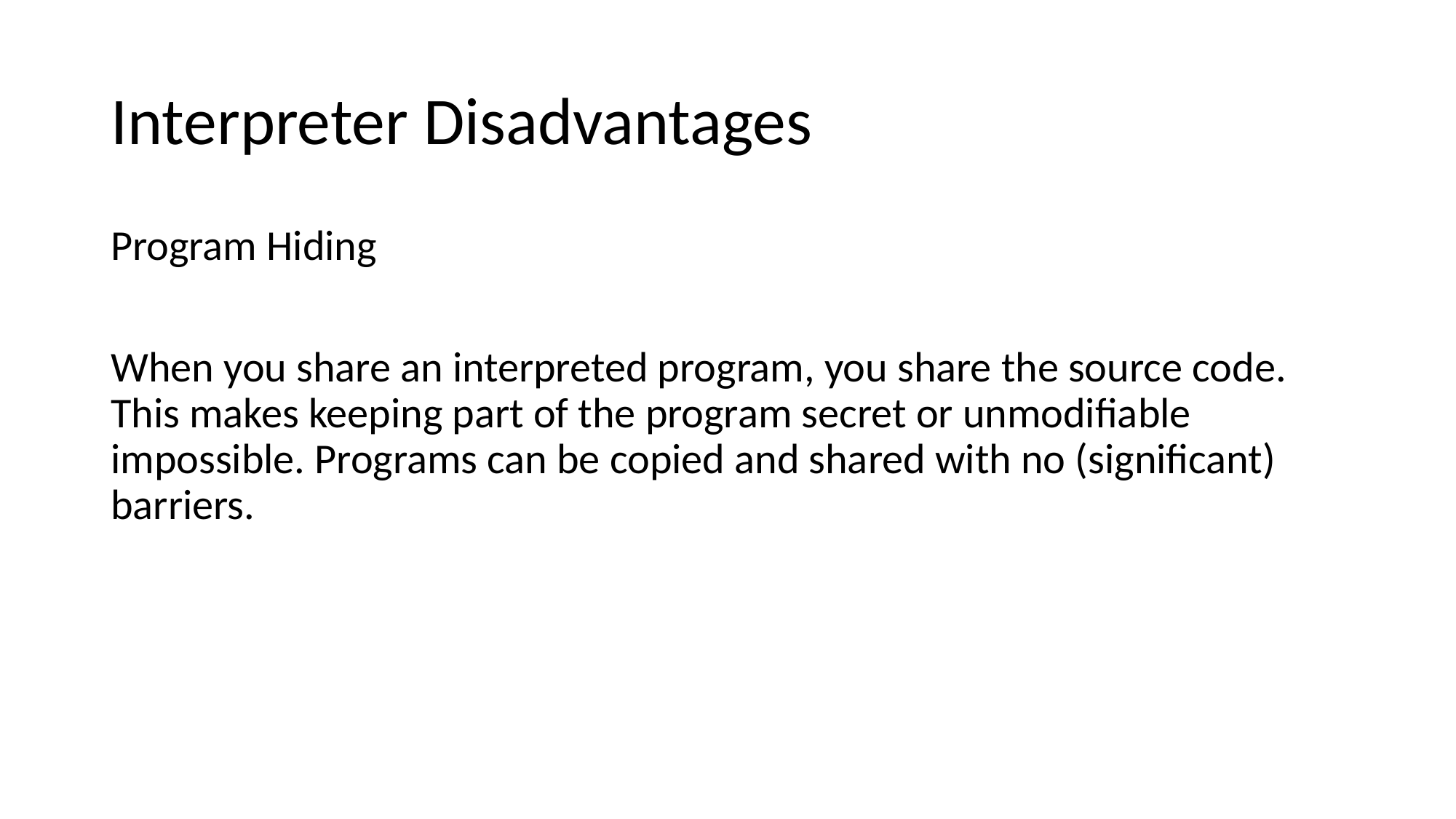

# Interpreter Disadvantages
Program Hiding

When you share an interpreted program, you share the source code. This makes keeping part of the program secret or unmodifiable impossible. Programs can be copied and shared with no (significant) barriers.